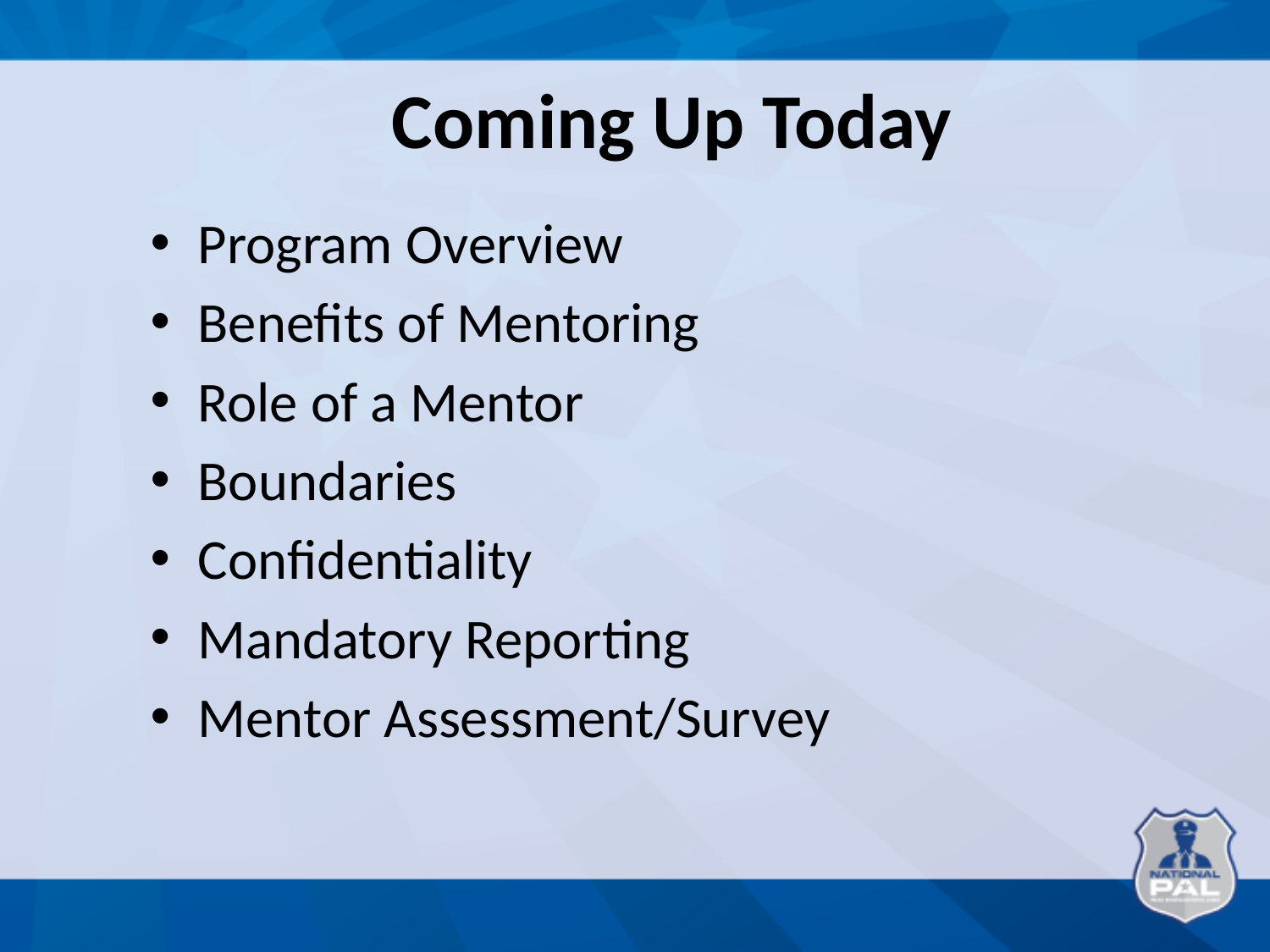

# Coming Up Today
Program Overview
Benefits of Mentoring
Role of a Mentor
Boundaries
Confidentiality
Mandatory Reporting
Mentor Assessment/Survey